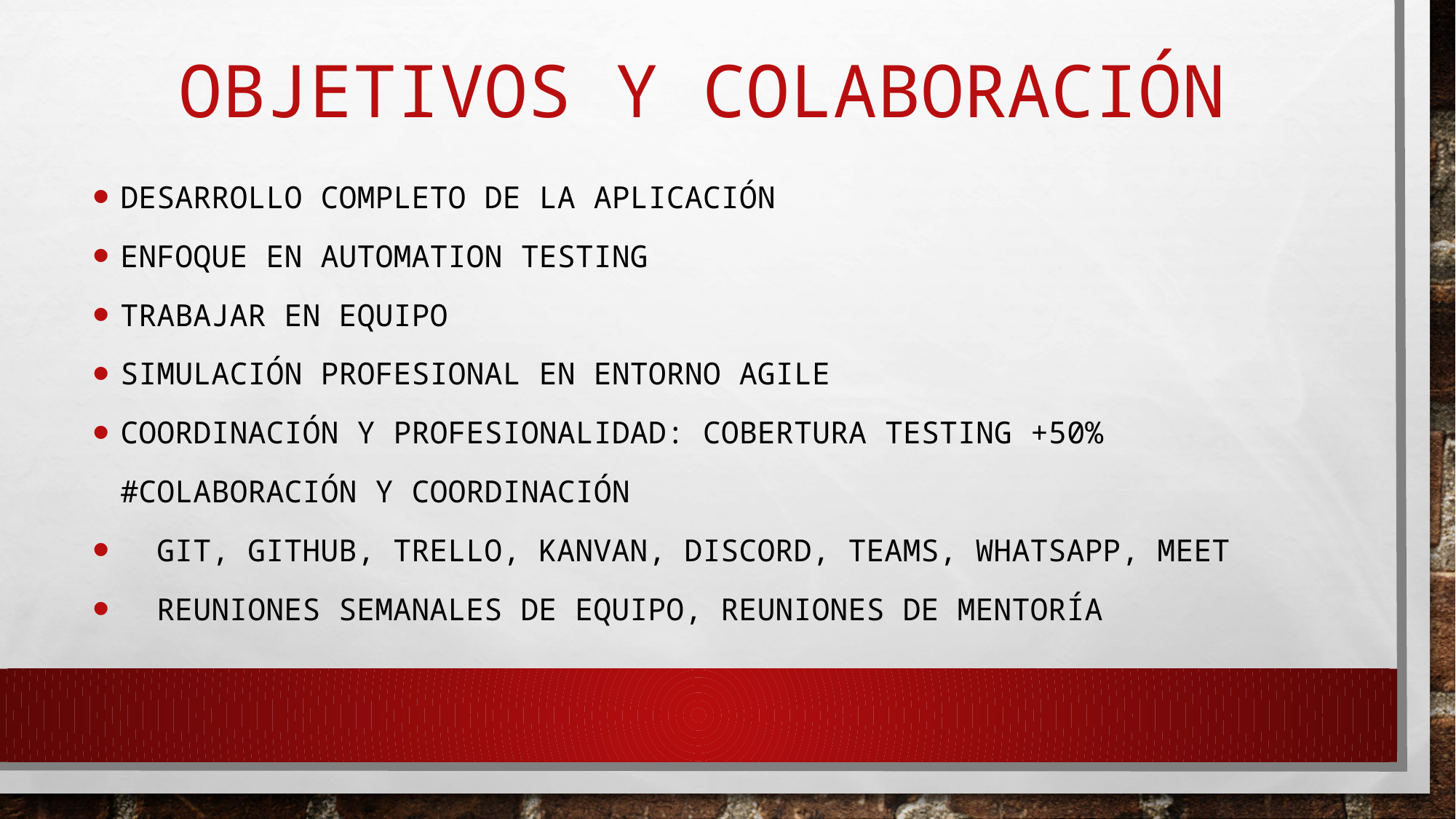

# Objetivos y colaboración
Desarrollo completo de la aplicación
Enfoque en AUTOMATION testing
Trabajar en equipo
SIMULACIÓN PROFESIONAL EN ENTORNO AGILE
Coordinación y Profesionalidad: cobertura testing +50%
#COLABORACIÓN Y COORDINACIÓN
  GIT, GITHUB, TRELLO, KANVAN, DISCORD, TEAMS, WHATSAPP, meet
  REUNIONES semanales DE EQUIPO, REUNIONES DE MENTORÍA